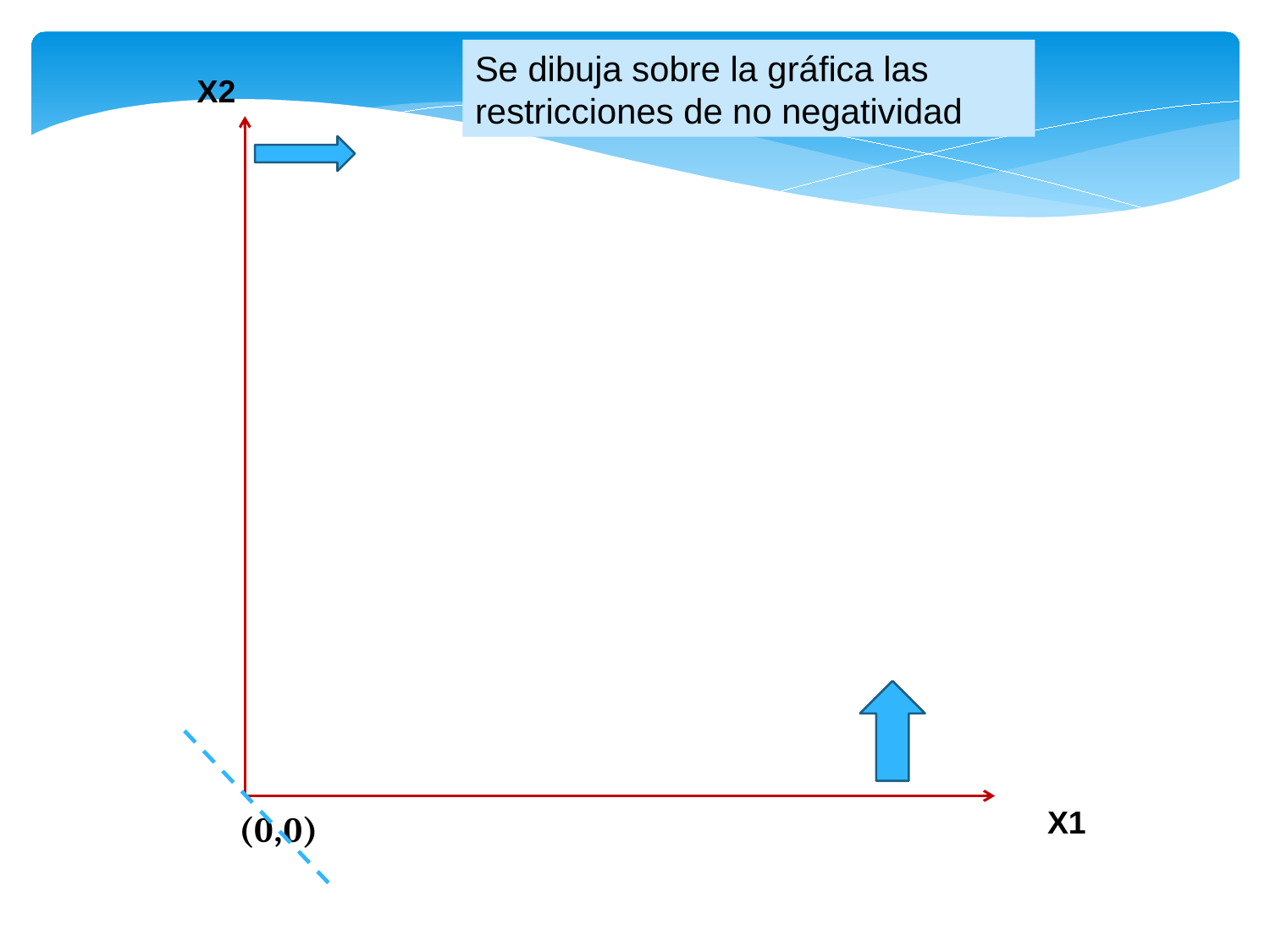

Se dibuja sobre la gráfica las restricciones de no negatividad
X2

X1
(0,0)